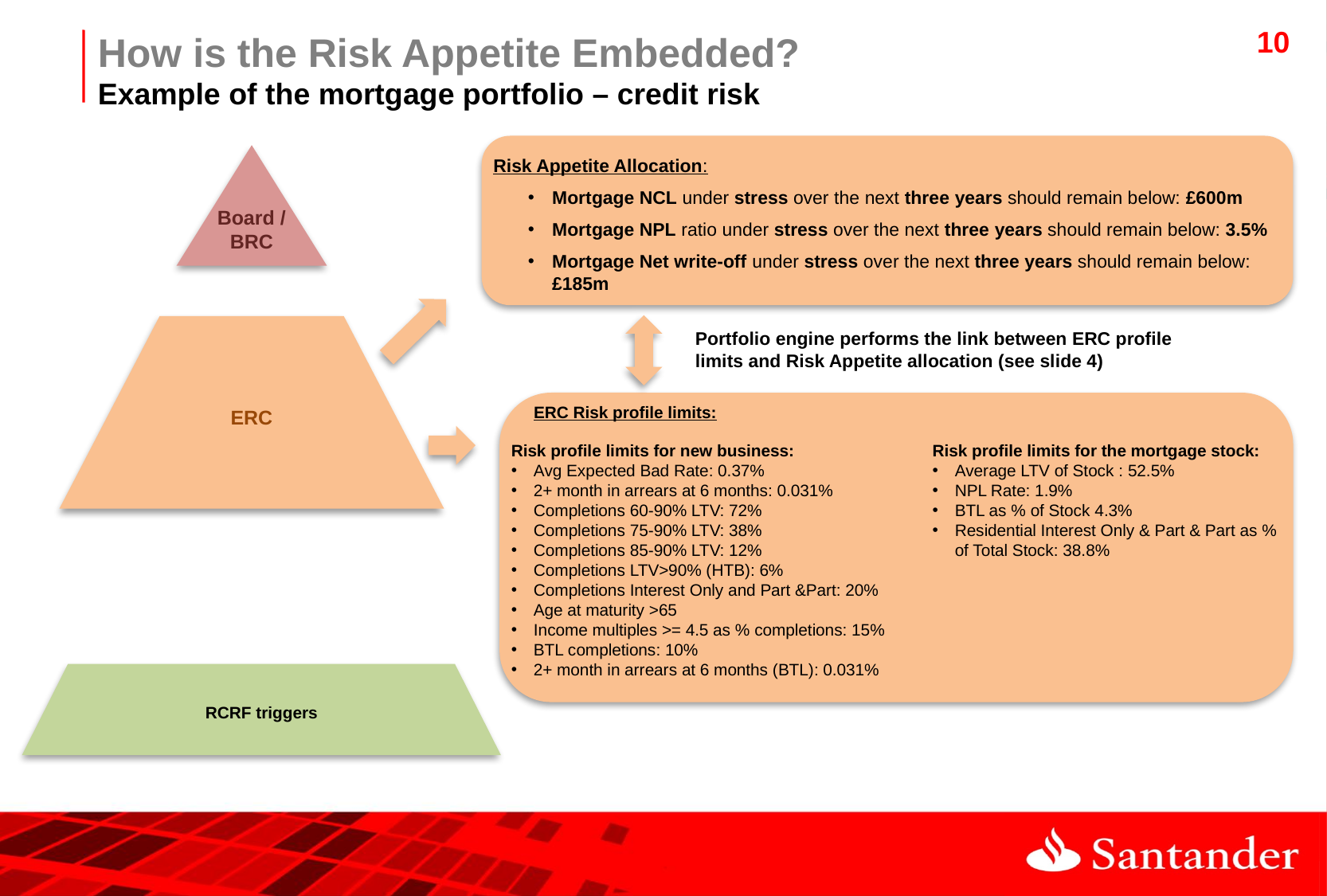

How is the Risk Appetite Embedded?
Example of the mortgage portfolio – credit risk

Board / BRC
Risk Appetite Allocation:
Mortgage NCL under stress over the next three years should remain below: £600m
Mortgage NPL ratio under stress over the next three years should remain below: 3.5%
Mortgage Net write-off under stress over the next three years should remain below: £185m

ERC

Portfolio engine performs the link between ERC profile limits and Risk Appetite allocation (see slide 4)

ERC Risk profile limits:

Risk profile limits for new business:
Avg Expected Bad Rate: 0.37%
2+ month in arrears at 6 months: 0.031%
Completions 60-90% LTV: 72%
Completions 75-90% LTV: 38%
Completions 85-90% LTV: 12%
Completions LTV>90% (HTB): 6%
Completions Interest Only and Part &Part: 20%
Age at maturity >65
Income multiples >= 4.5 as % completions: 15%
BTL completions: 10%
2+ month in arrears at 6 months (BTL): 0.031%

Risk profile limits for the mortgage stock:
Average LTV of Stock : 52.5%
NPL Rate: 1.9%
BTL as % of Stock 4.3%
Residential Interest Only & Part & Part as % of Total Stock: 38.8%
RCRF triggers